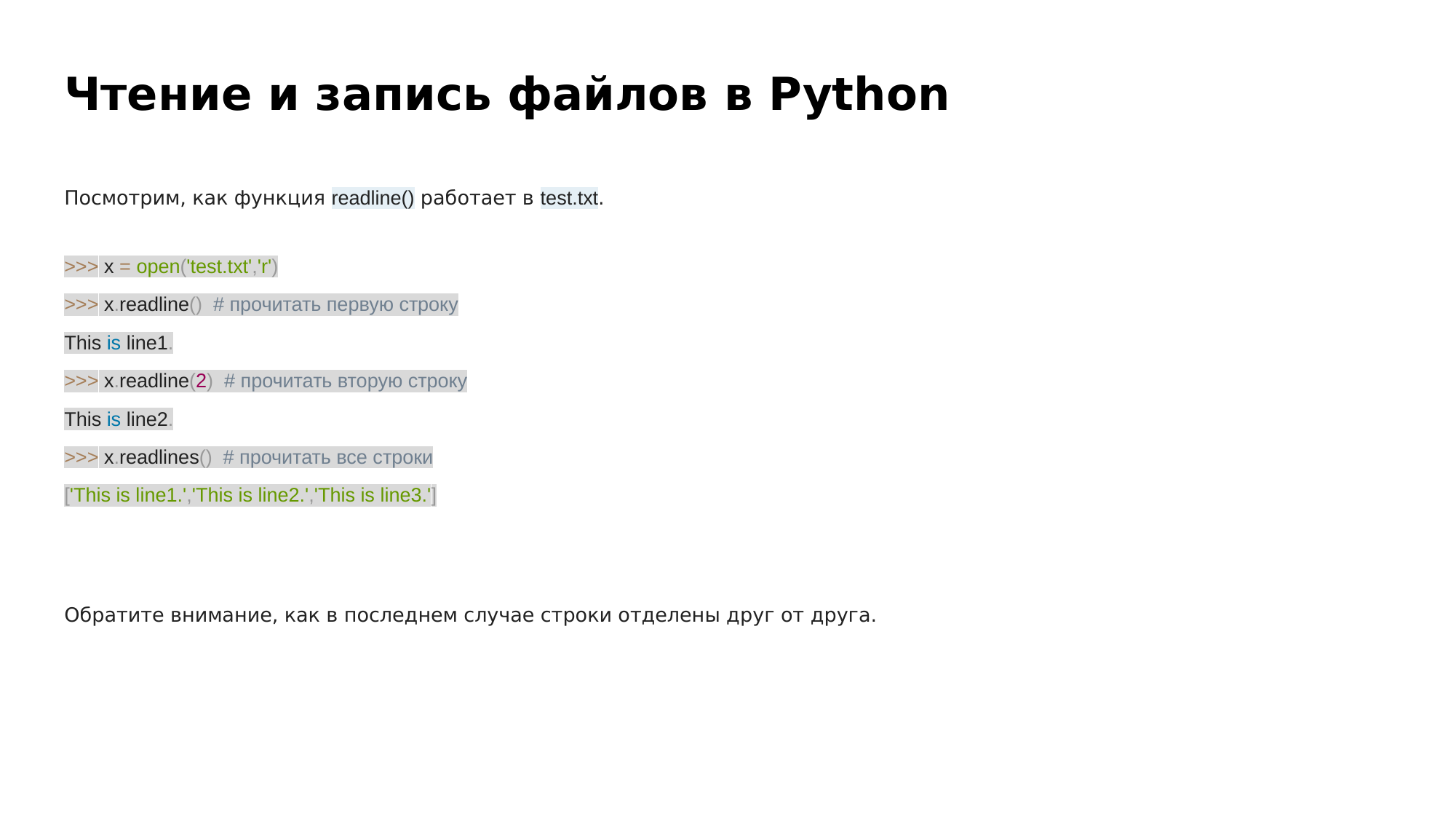

# Чтение и запись файлов в Python
Посмотрим, как функция readline() работает в test.txt.
>>> x = open('test.txt','r')
>>> x.readline()  # прочитать первую строку
This is line1.
>>> x.readline(2)  # прочитать вторую строку
This is line2.
>>> x.readlines()  # прочитать все строки
['This is line1.','This is line2.','This is line3.']

Обратите внимание, как в последнем случае строки отделены друг от друга.